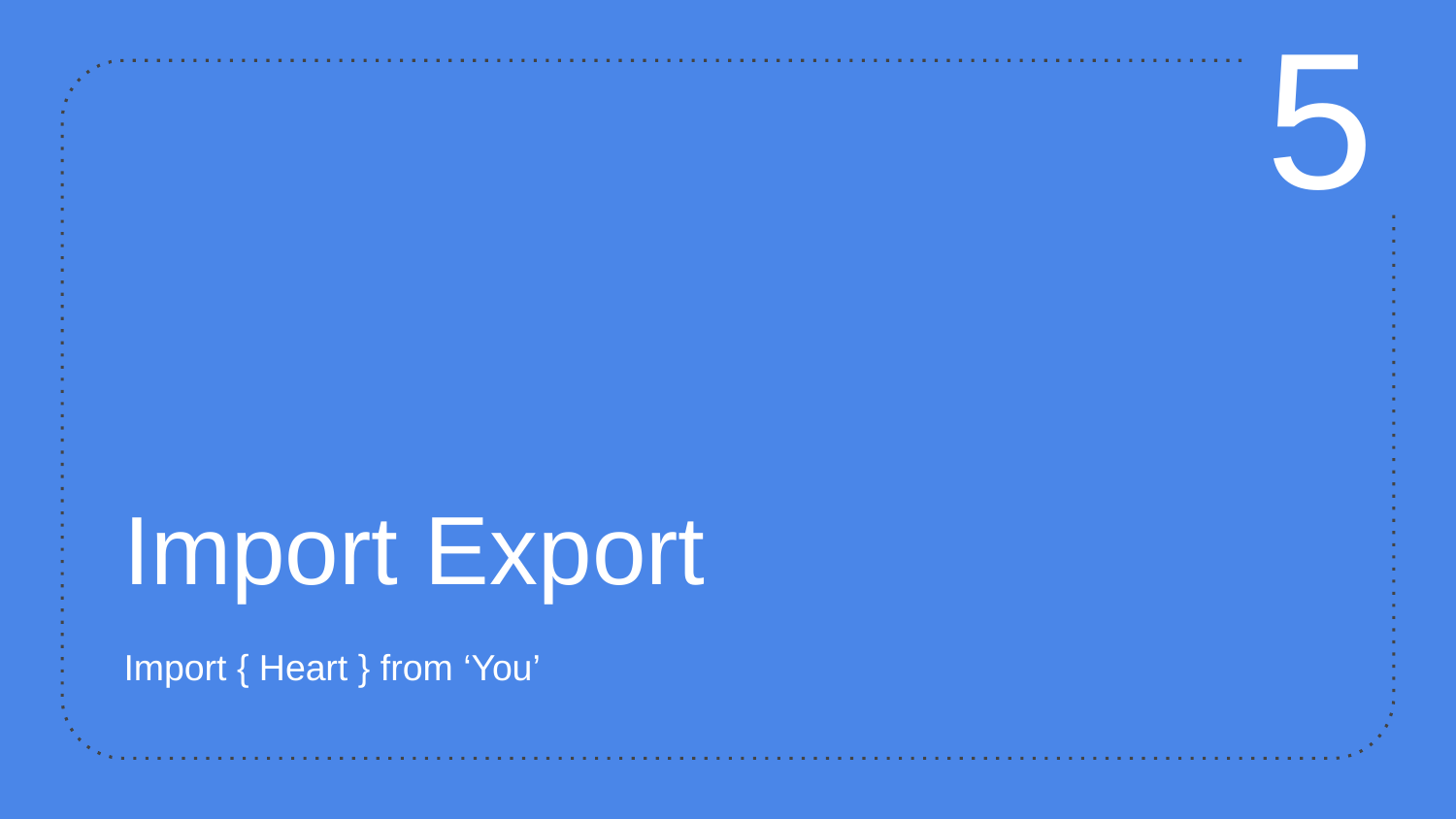

5
# Import Export
Import { Heart } from ‘You’